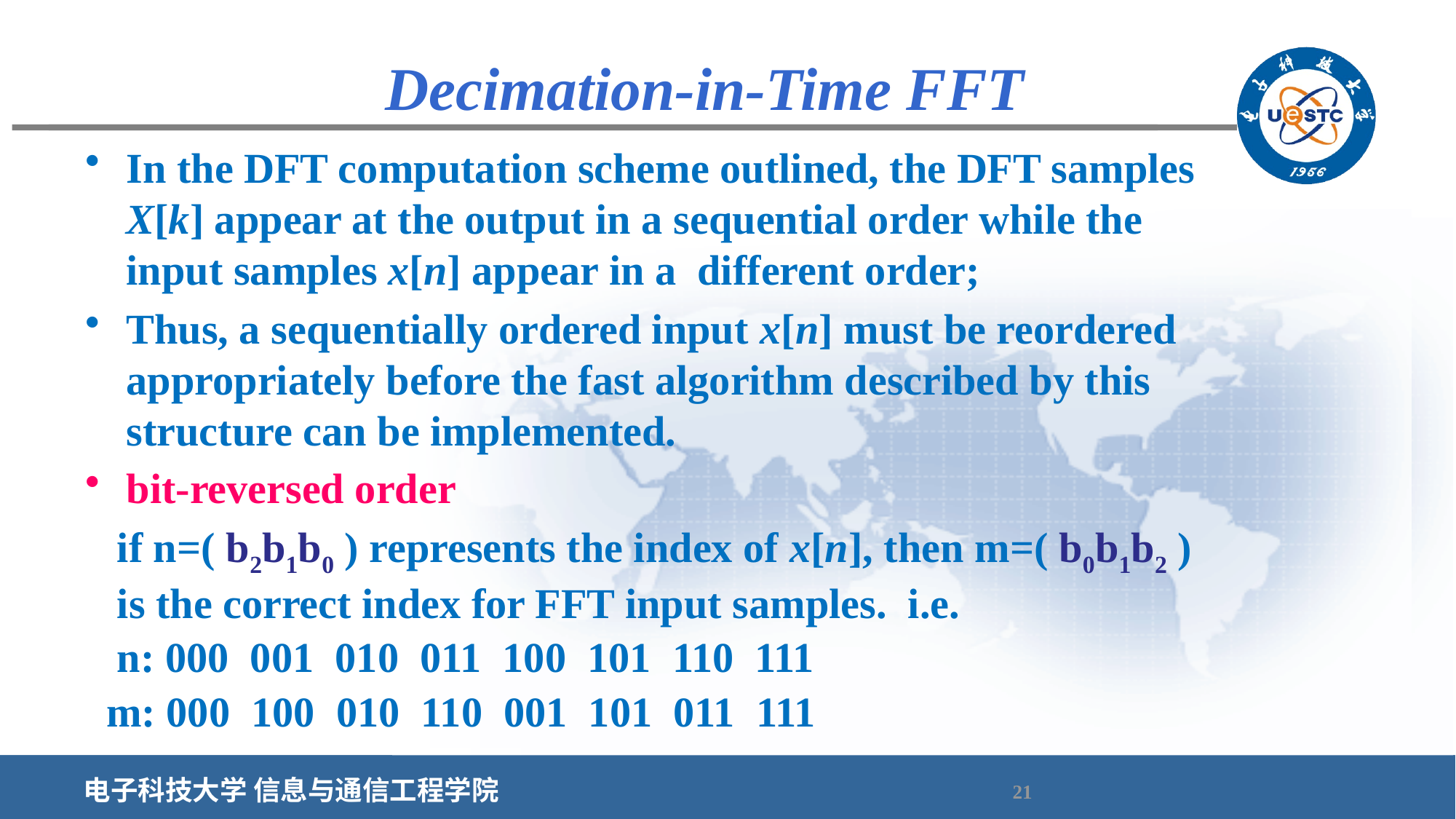

# Decimation-in-Time FFT
In the DFT computation scheme outlined, the DFT samples X[k] appear at the output in a sequential order while the input samples x[n] appear in a  different order;
Thus, a sequentially ordered input x[n] must be reordered appropriately before the fast algorithm described by this structure can be implemented.
bit-reversed order
   if n=( b2b1b0 ) represents the index of x[n], then m=( b0b1b2 )
   is the correct index for FFT input samples.  i.e.
   n: 000  001  010  011  100  101  110  111
  m: 000  100  010  110  001  101  011  111